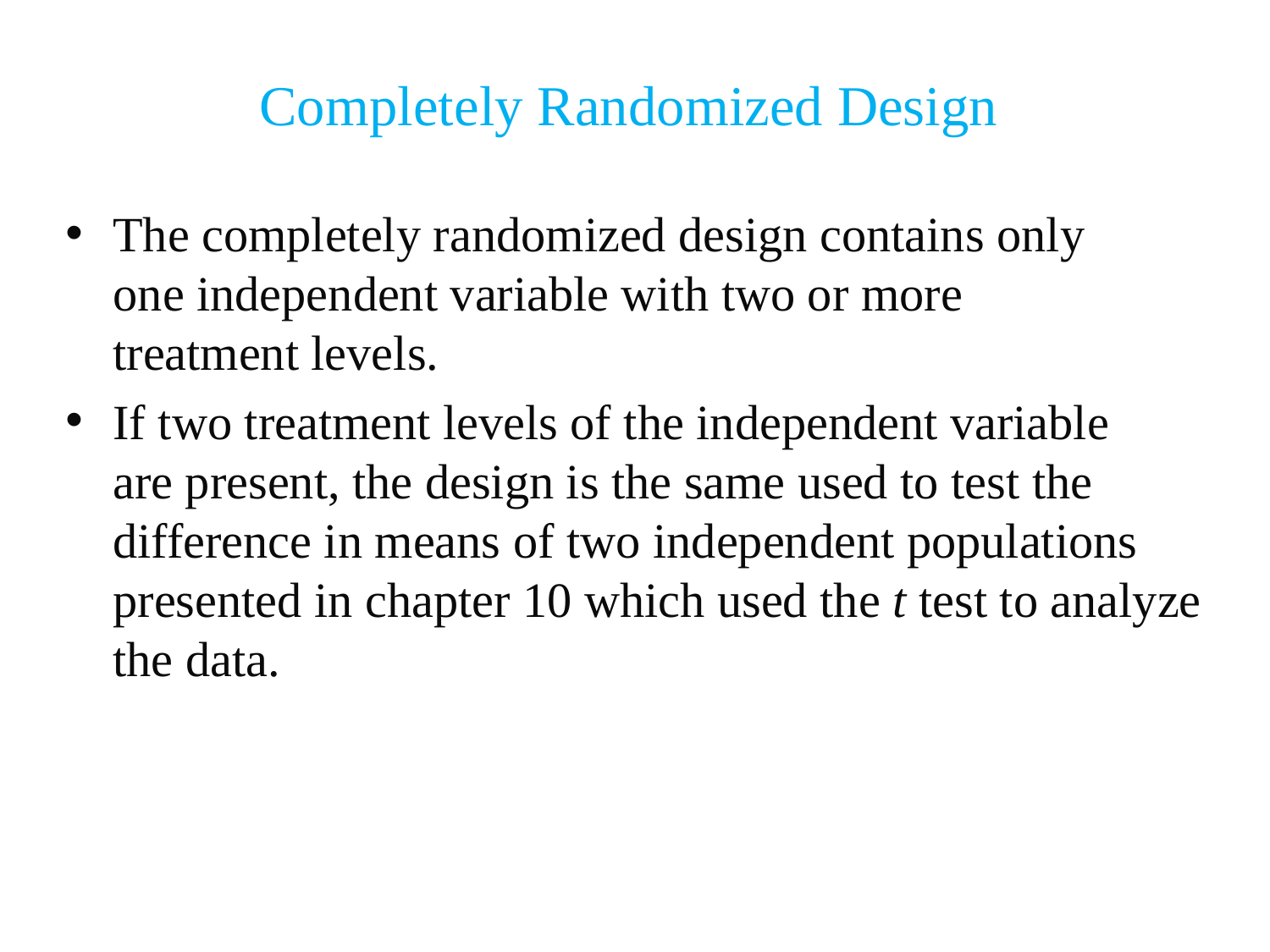

Completely Randomized Design
The completely randomized design contains only
one independent variable with two or more
treatment levels.
If two treatment levels of the independent variable
are present, the design is the same used to test the difference in means of two independent populations presented in chapter 10 which used the t test to analyze the data.